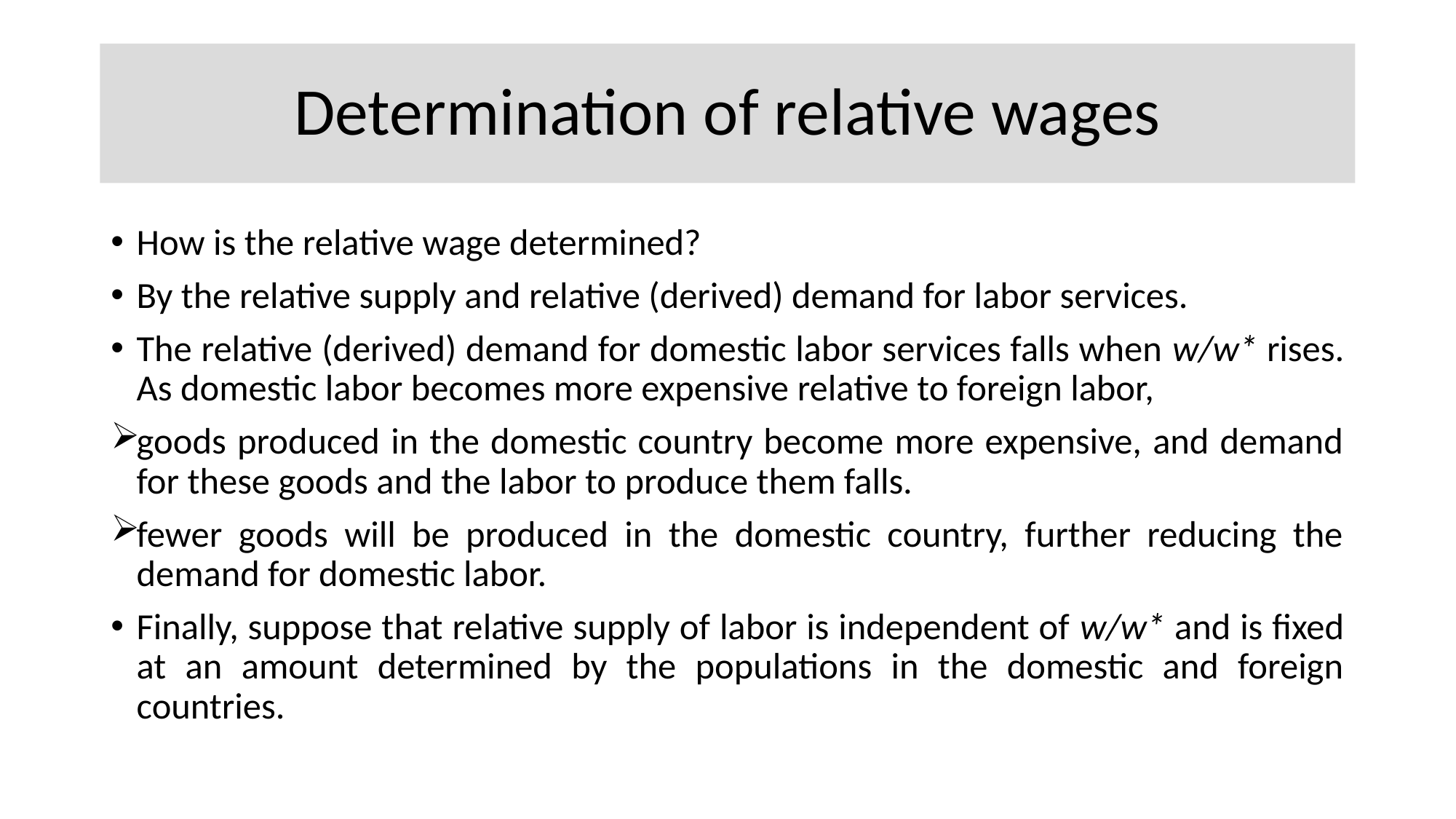

# Determination of relative wages
How is the relative wage determined?
By the relative supply and relative (derived) demand for labor services.
The relative (derived) demand for domestic labor services falls when w/w* rises. As domestic labor becomes more expensive relative to foreign labor,
goods produced in the domestic country become more expensive, and demand for these goods and the labor to produce them falls.
fewer goods will be produced in the domestic country, further reducing the demand for domestic labor.
Finally, suppose that relative supply of labor is independent of w/w* and is fixed at an amount determined by the populations in the domestic and foreign countries.